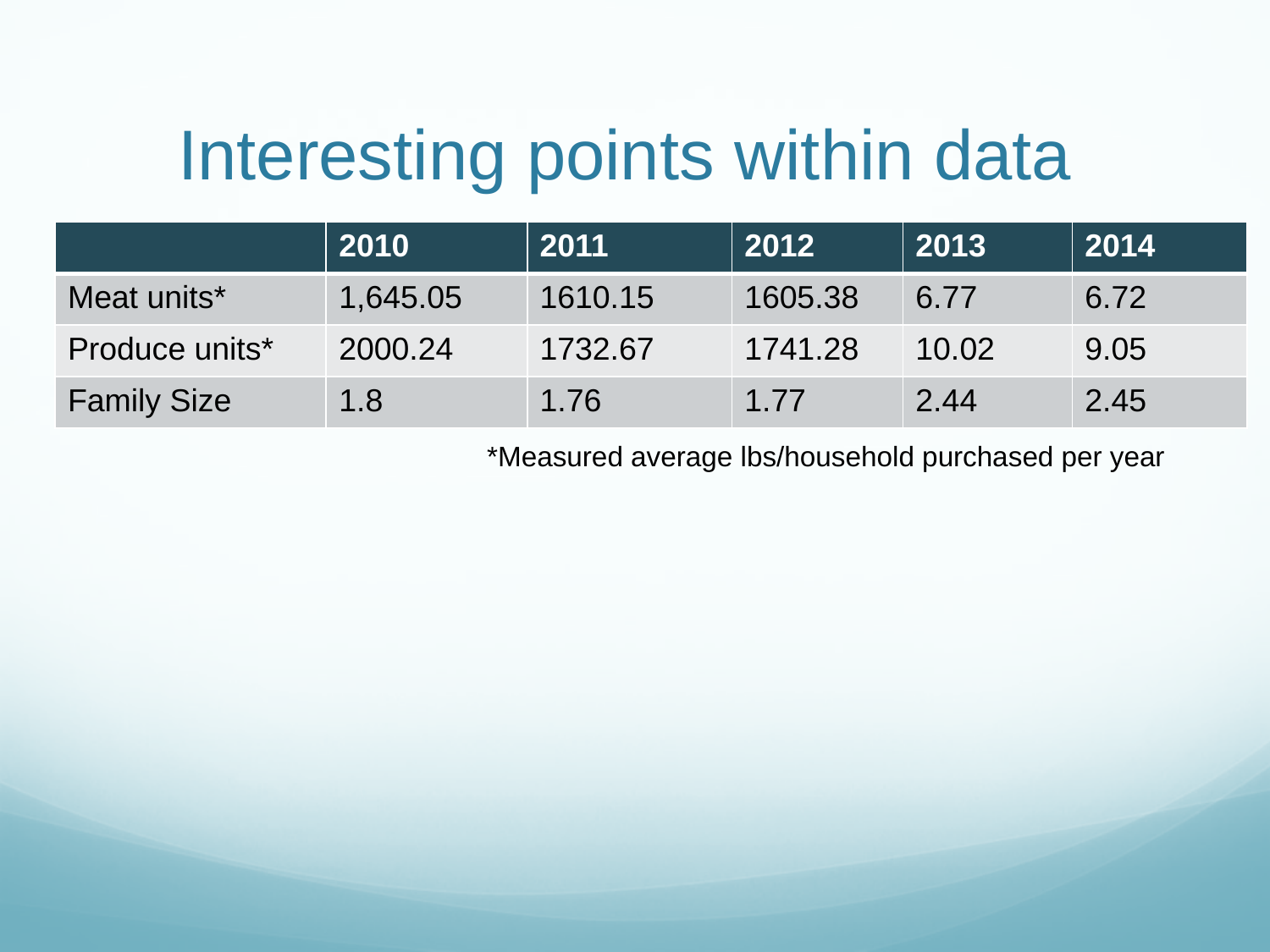

# Interesting points within data
|  | 2010 | 2011 | 2012 | 2013 | 2014 |
| --- | --- | --- | --- | --- | --- |
| Meat units\* | 1,645.05 | 1610.15 | 1605.38 | 6.77 | 6.72 |
| Produce units\* | 2000.24 | 1732.67 | 1741.28 | 10.02 | 9.05 |
| Family Size | 1.8 | 1.76 | 1.77 | 2.44 | 2.45 |
*Measured average lbs/household purchased per year